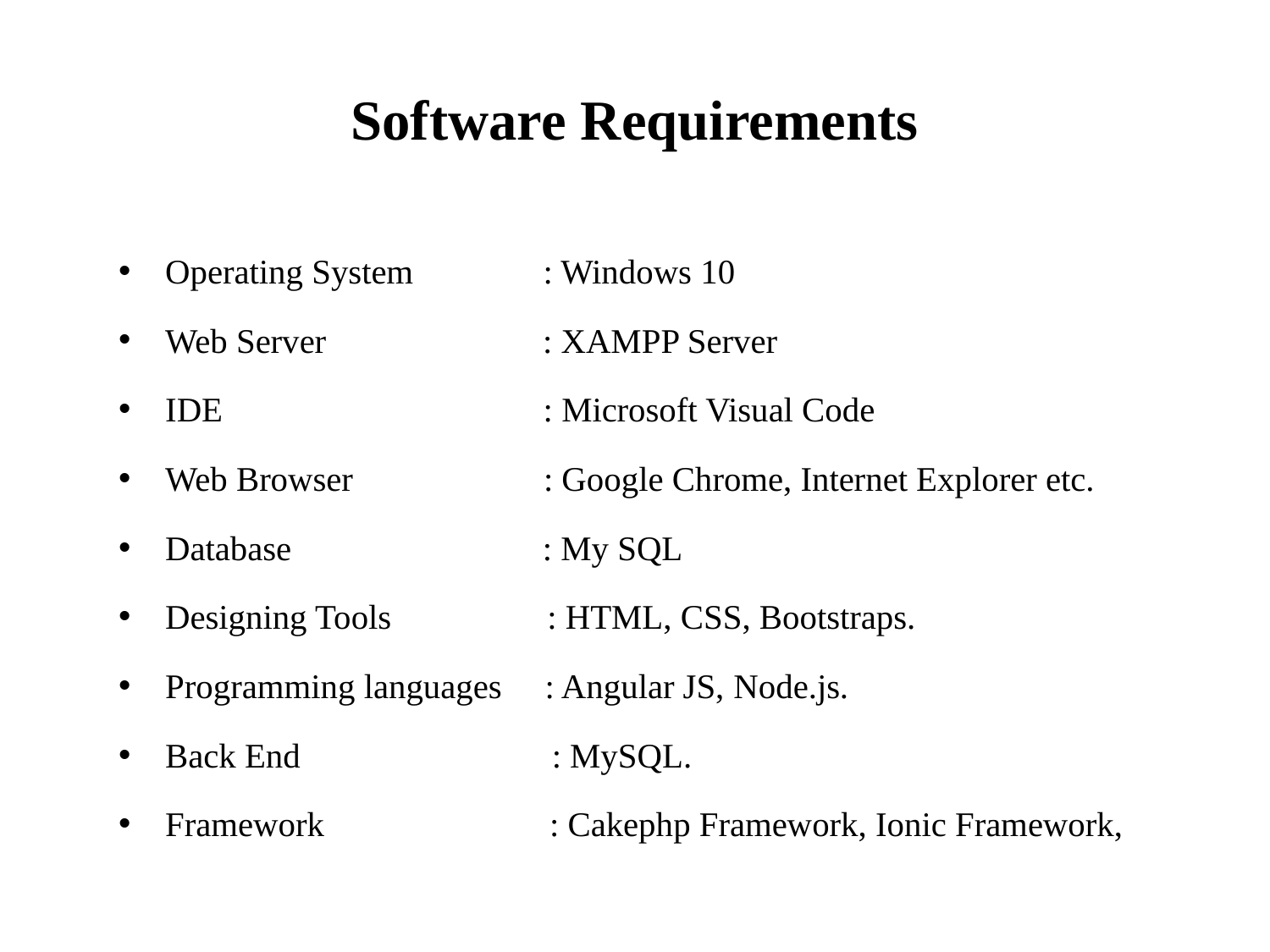

# Software Requirements
Operating System               : Windows 10
Web Server                         : XAMPP Server
IDE                                     : Microsoft Visual Code
Web Browser                      : Google Chrome, Internet Explorer etc.
Database                             : My SQL
Designing Tools                  : HTML, CSS, Bootstraps.
Programming languages     : Angular JS, Node.js.
Back End                             : MySQL.
Framework                          : Cakephp Framework, Ionic Framework,